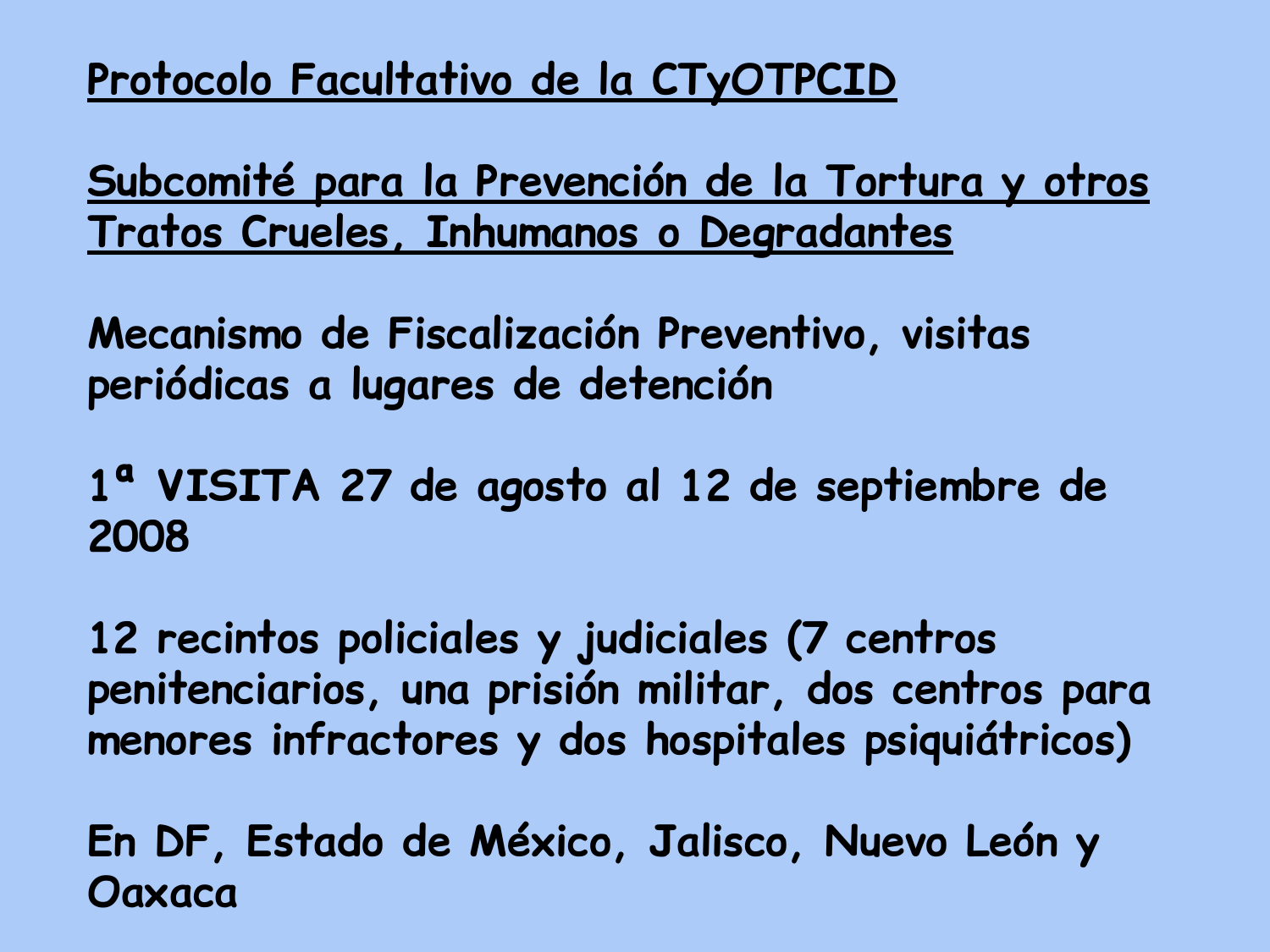

Protocolo Facultativo de la CTyOTPCID

Subcomité para la Prevención de la Tortura y otros Tratos Crueles, Inhumanos o Degradantes

Mecanismo de Fiscalización Preventivo, visitas periódicas a lugares de detención

1ª VISITA 27 de agosto al 12 de septiembre de 2008

12 recintos policiales y judiciales (7 centros penitenciarios, una prisión militar, dos centros para menores infractores y dos hospitales psiquiátricos)

En DF, Estado de México, Jalisco, Nuevo León y Oaxaca